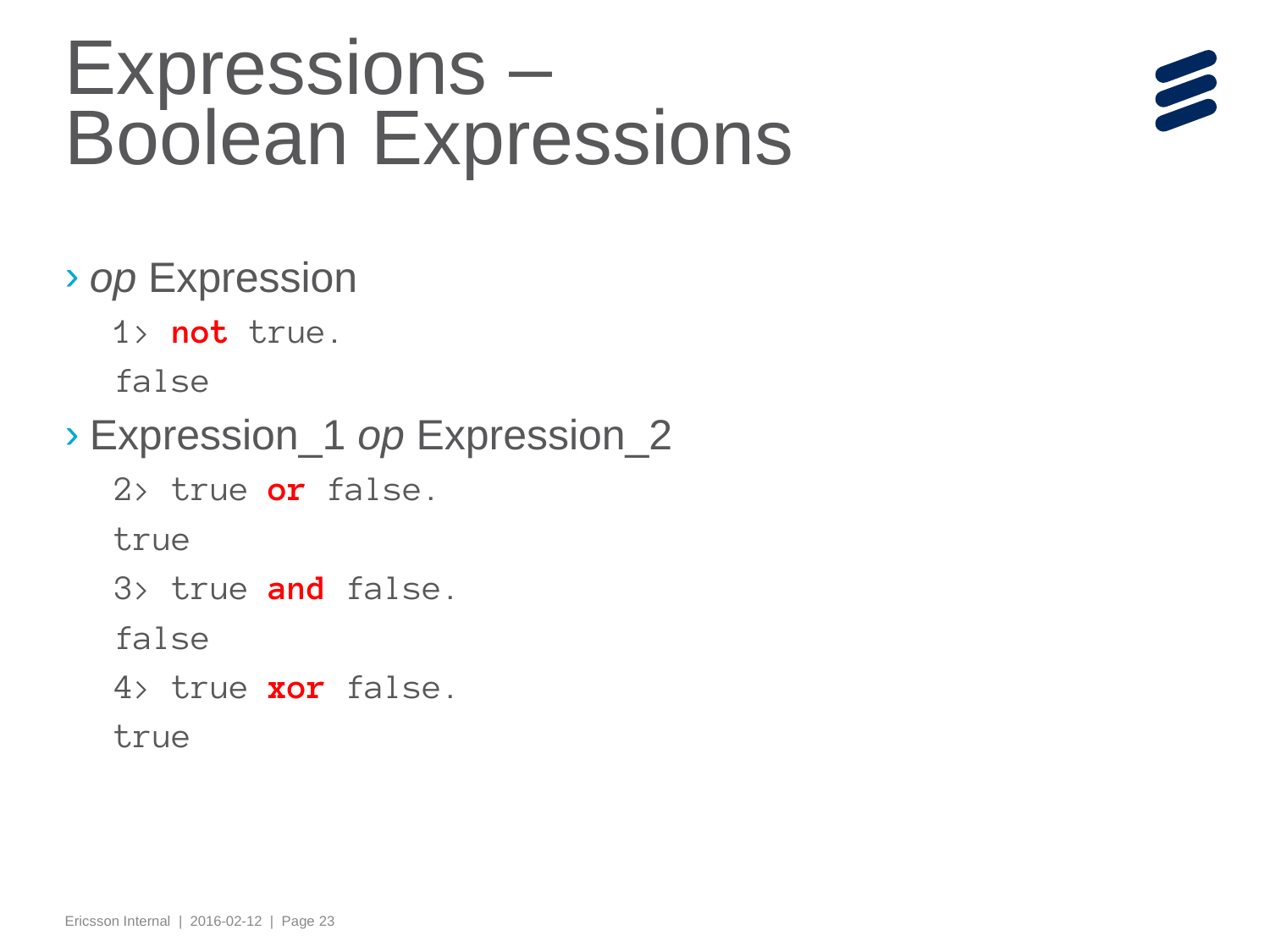

# Expressions – Boolean Expressions
op Expression
1> not true.
false
Expression_1 op Expression_2
2> true or false.
true
3> true and false.
false
4> true xor false.
true